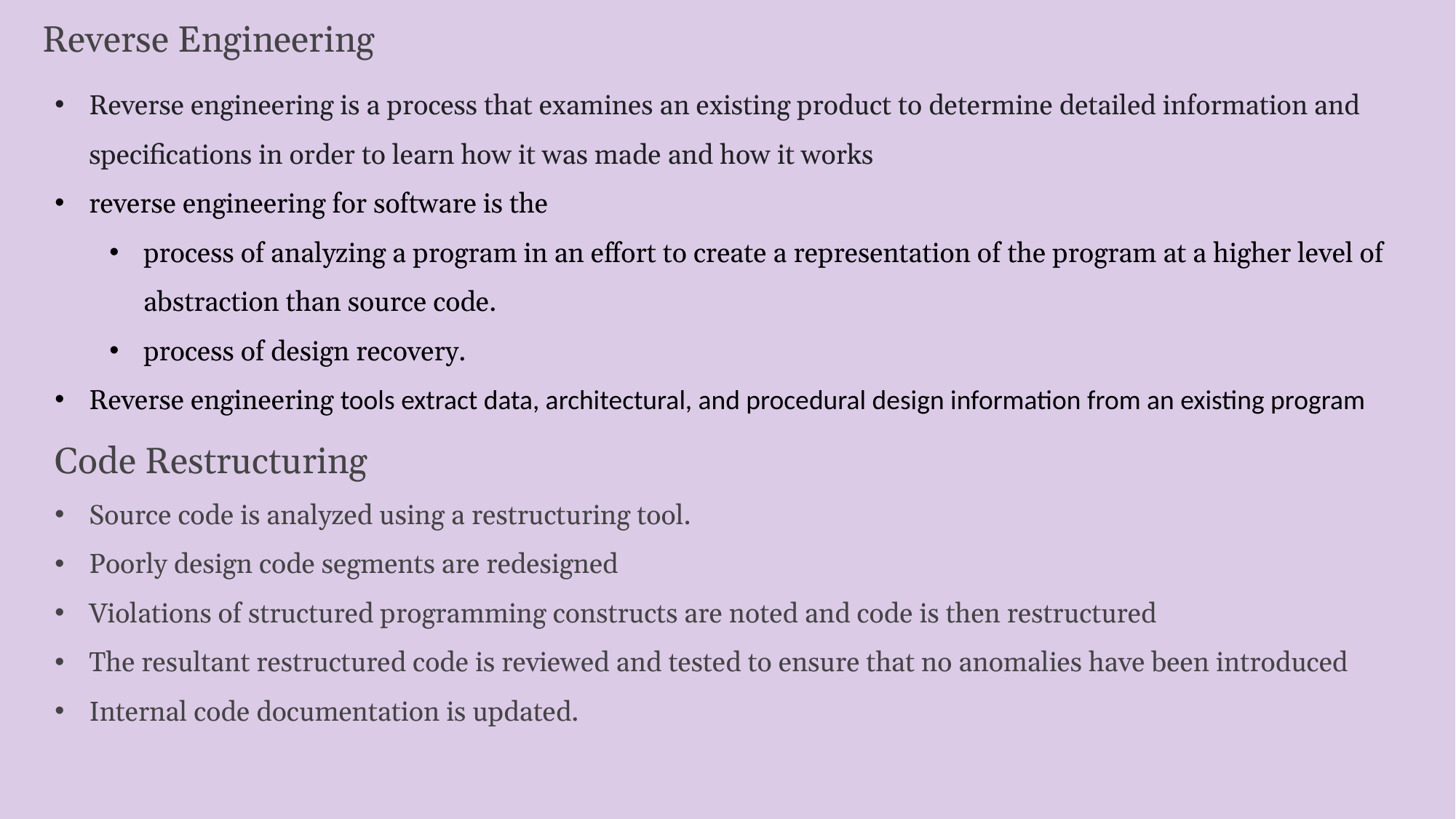

Reverse Engineering
Reverse engineering is a process that examines an existing product to determine detailed information and specifications in order to learn how it was made and how it works
reverse engineering for software is the
process of analyzing a program in an effort to create a representation of the program at a higher level of abstraction than source code.
process of design recovery.
Reverse engineering tools extract data, architectural, and procedural design information from an existing program
Code Restructuring
Source code is analyzed using a restructuring tool.
Poorly design code segments are redesigned
Violations of structured programming constructs are noted and code is then restructured
The resultant restructured code is reviewed and tested to ensure that no anomalies have been introduced
Internal code documentation is updated.